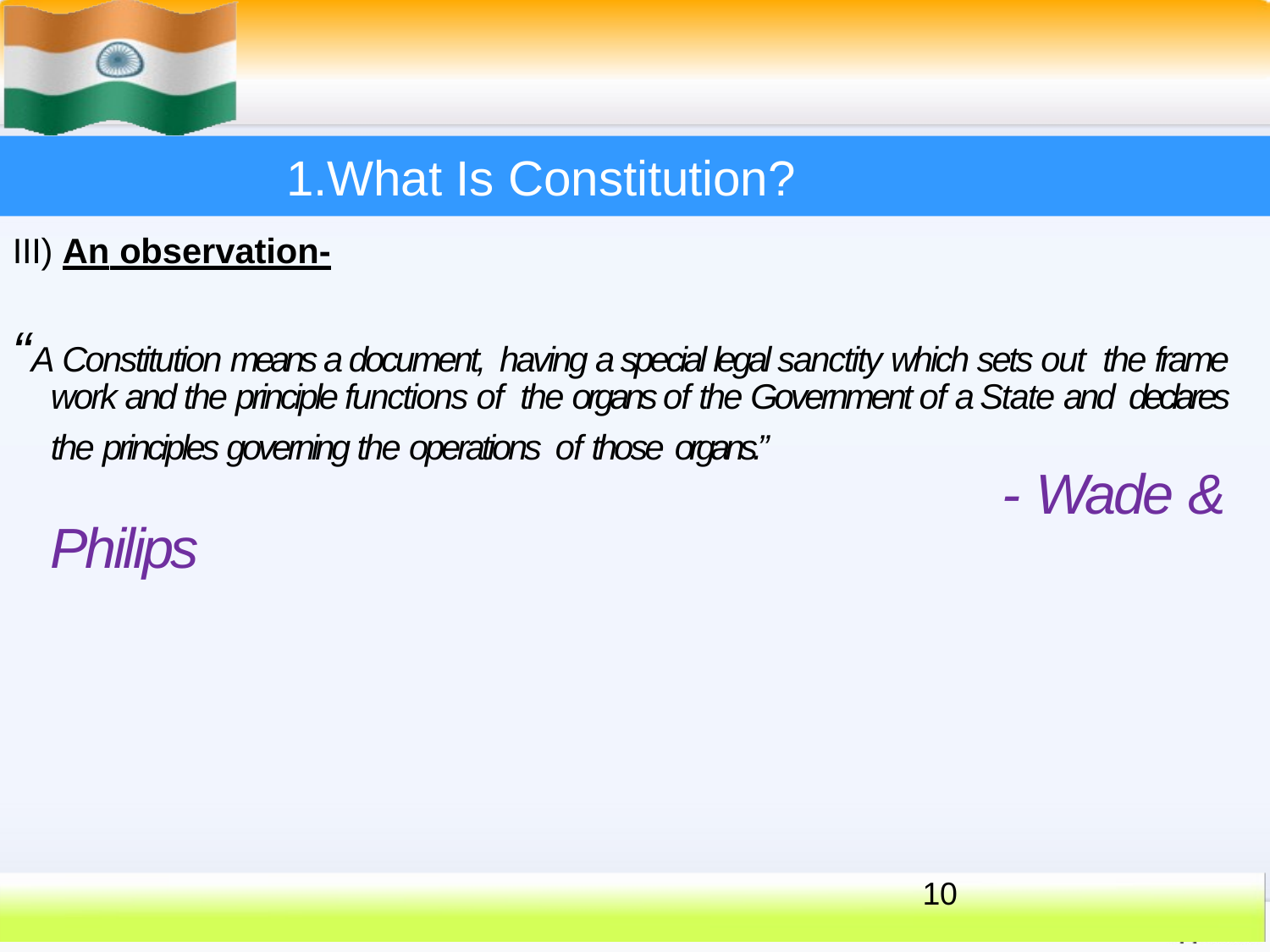

# 1.What Is Constitution?
III) An observation-

“A  Constitution means a document,  having a special legal sanctity which sets out  the frame work and the principle functions of  the organs of the Government of a State and  declares the principles governing the operations  of those organs.”                                                                       				                                                    - Wade & Philips

10